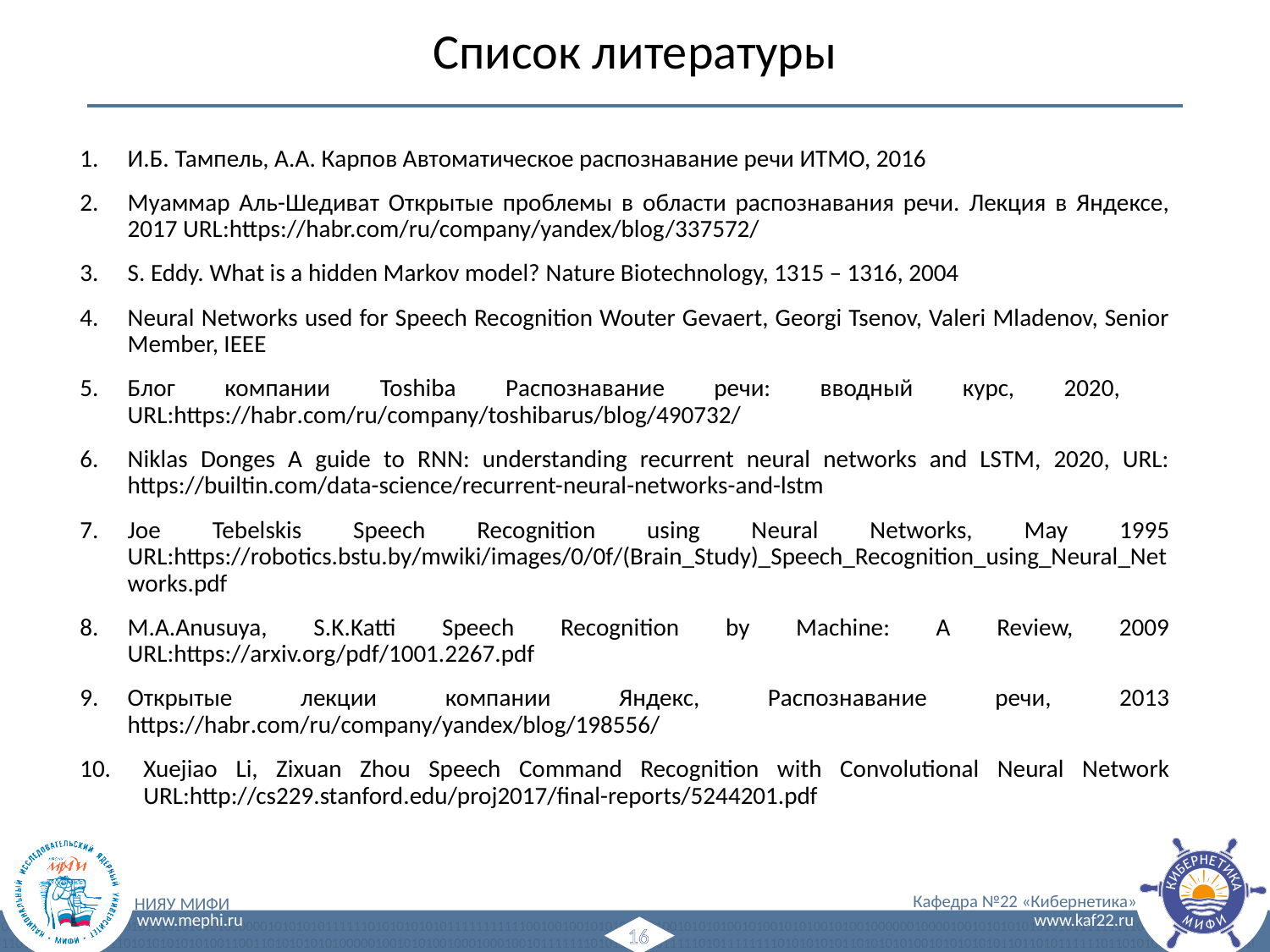

# Список литературы
И.Б. Тампель, А.А. Карпов Автоматическое распознавание речи ИТМО, 2016
Муаммар Аль-Шедиват Открытые проблемы в области распознавания речи. Лекция в Яндексе, 2017 URL:https://habr.com/ru/company/yandex/blog/337572/
S. Eddy. What is a hidden Markov model? Nature Biotechnology, 1315 – 1316, 2004
Neural Networks used for Speech Recognition Wouter Gevaert, Georgi Tsenov, Valeri Mladenov, Senior Member, IEEE
Блог компании Toshiba Распознавание речи: вводный курс, 2020,  URL:https://habr.com/ru/company/toshibarus/blog/490732/
Niklas Donges A guide to RNN: understanding recurrent neural networks and LSTM, 2020, URL: https://builtin.com/data-science/recurrent-neural-networks-and-lstm
Joe Tebelskis Speech Recognition using Neural Networks, May 1995 URL:https://robotics.bstu.by/mwiki/images/0/0f/(Brain_Study)_Speech_Recognition_using_Neural_Networks.pdf
M.A.Anusuya, S.K.Katti Speech Recognition by Machine: A Review, 2009 URL:https://arxiv.org/pdf/1001.2267.pdf
Открытые лекции компании Яндекс, Распознавание речи, 2013 https://habr.com/ru/company/yandex/blog/198556/
Xuejiao Li, Zixuan Zhou Speech Command Recognition with Convolutional Neural Network URL:http://cs229.stanford.edu/proj2017/final-reports/5244201.pdf

16